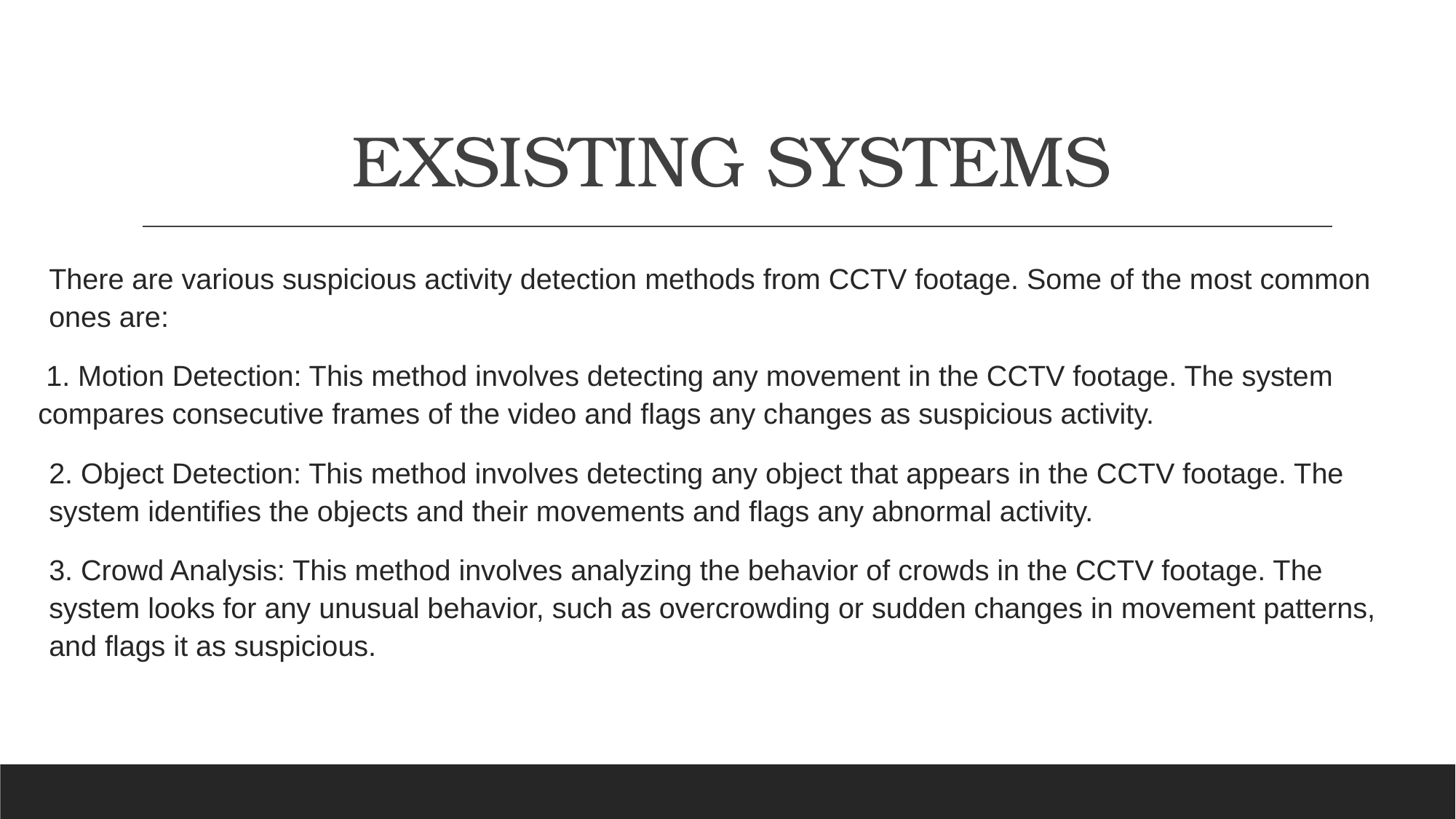

# EXSISTING SYSTEMS
There are various suspicious activity detection methods from CCTV footage. Some of the most common ones are:
 1. Motion Detection: This method involves detecting any movement in the CCTV footage. The system compares consecutive frames of the video and flags any changes as suspicious activity.
2. Object Detection: This method involves detecting any object that appears in the CCTV footage. The system identifies the objects and their movements and flags any abnormal activity.
3. Crowd Analysis: This method involves analyzing the behavior of crowds in the CCTV footage. The system looks for any unusual behavior, such as overcrowding or sudden changes in movement patterns, and flags it as suspicious.